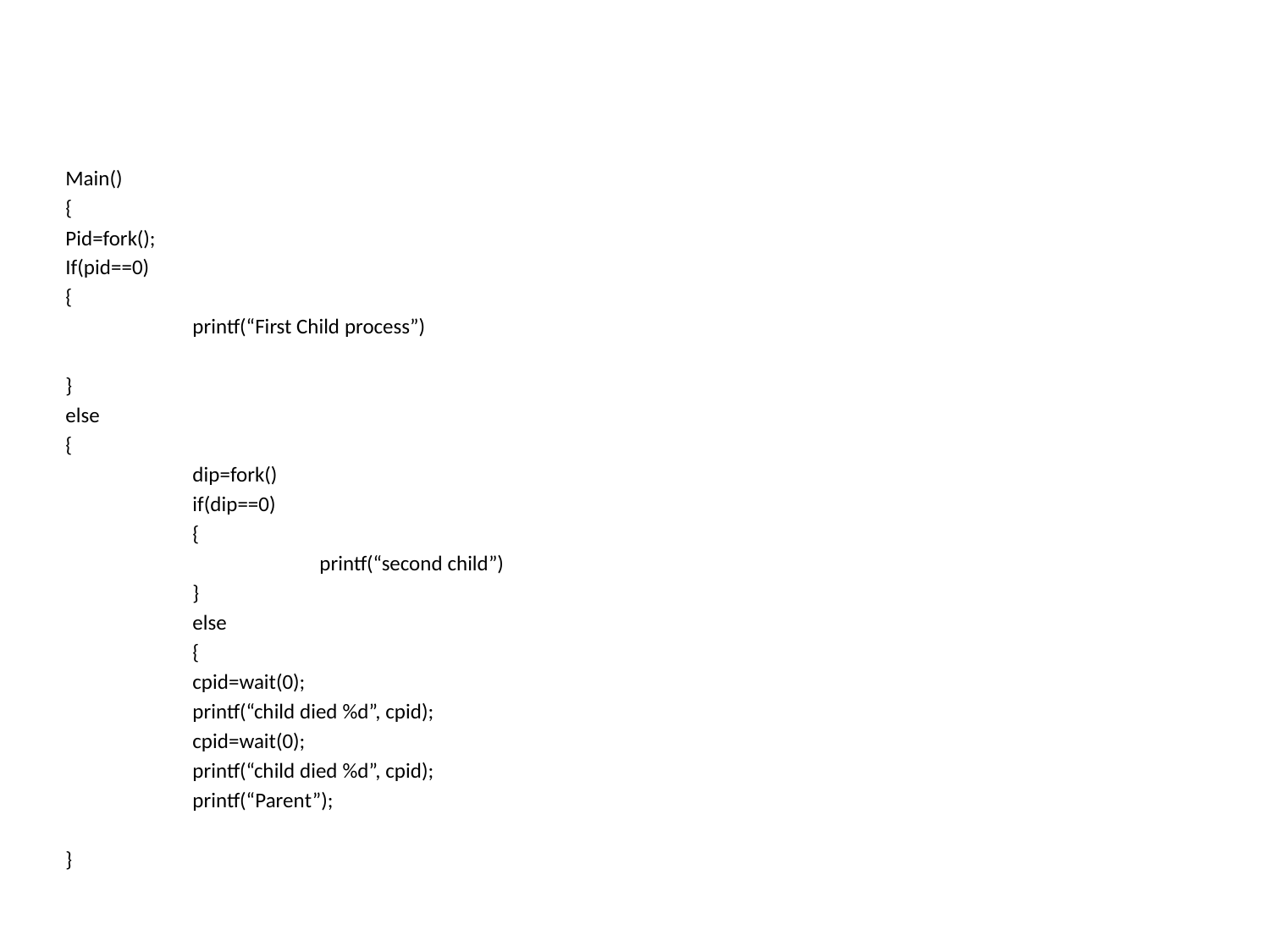

#
Main()
{
Pid=fork();
If(pid==0)
{
	printf(“First Child process”)

}
else
{
	dip=fork()
	if(dip==0)
	{
		printf(“second child”)
	}
	else
	{
	cpid=wait(0);
	printf(“child died %d”, cpid);
	cpid=wait(0);
	printf(“child died %d”, cpid);
 	printf(“Parent”);

}